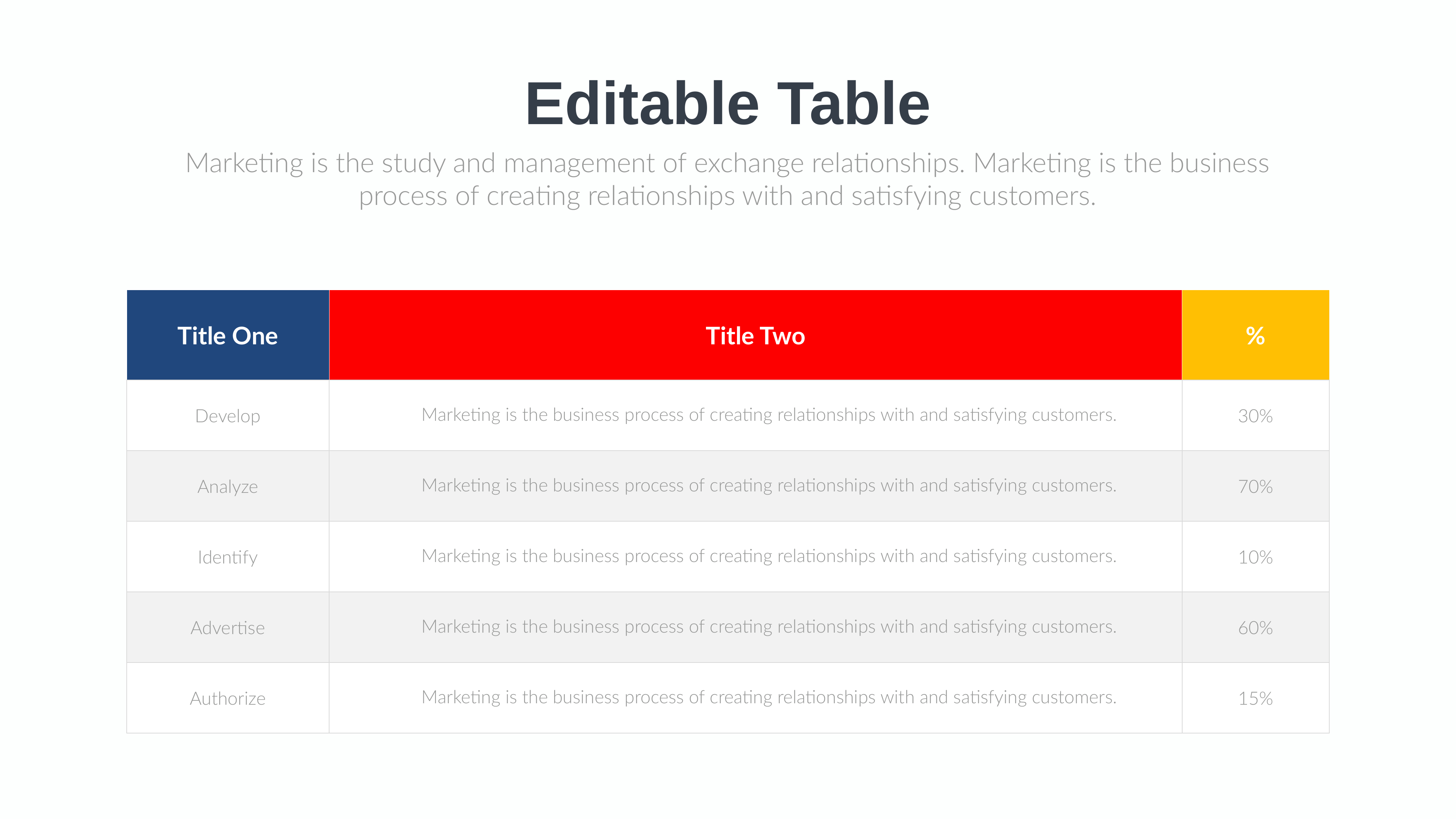

Editable Table
Marketing is the study and management of exchange relationships. Marketing is the business process of creating relationships with and satisfying customers.
| Title One | Title Two | % |
| --- | --- | --- |
| Develop | Marketing is the business process of creating relationships with and satisfying customers. | 30% |
| Analyze | Marketing is the business process of creating relationships with and satisfying customers. | 70% |
| Identify | Marketing is the business process of creating relationships with and satisfying customers. | 10% |
| Advertise | Marketing is the business process of creating relationships with and satisfying customers. | 60% |
| Authorize | Marketing is the business process of creating relationships with and satisfying customers. | 15% |